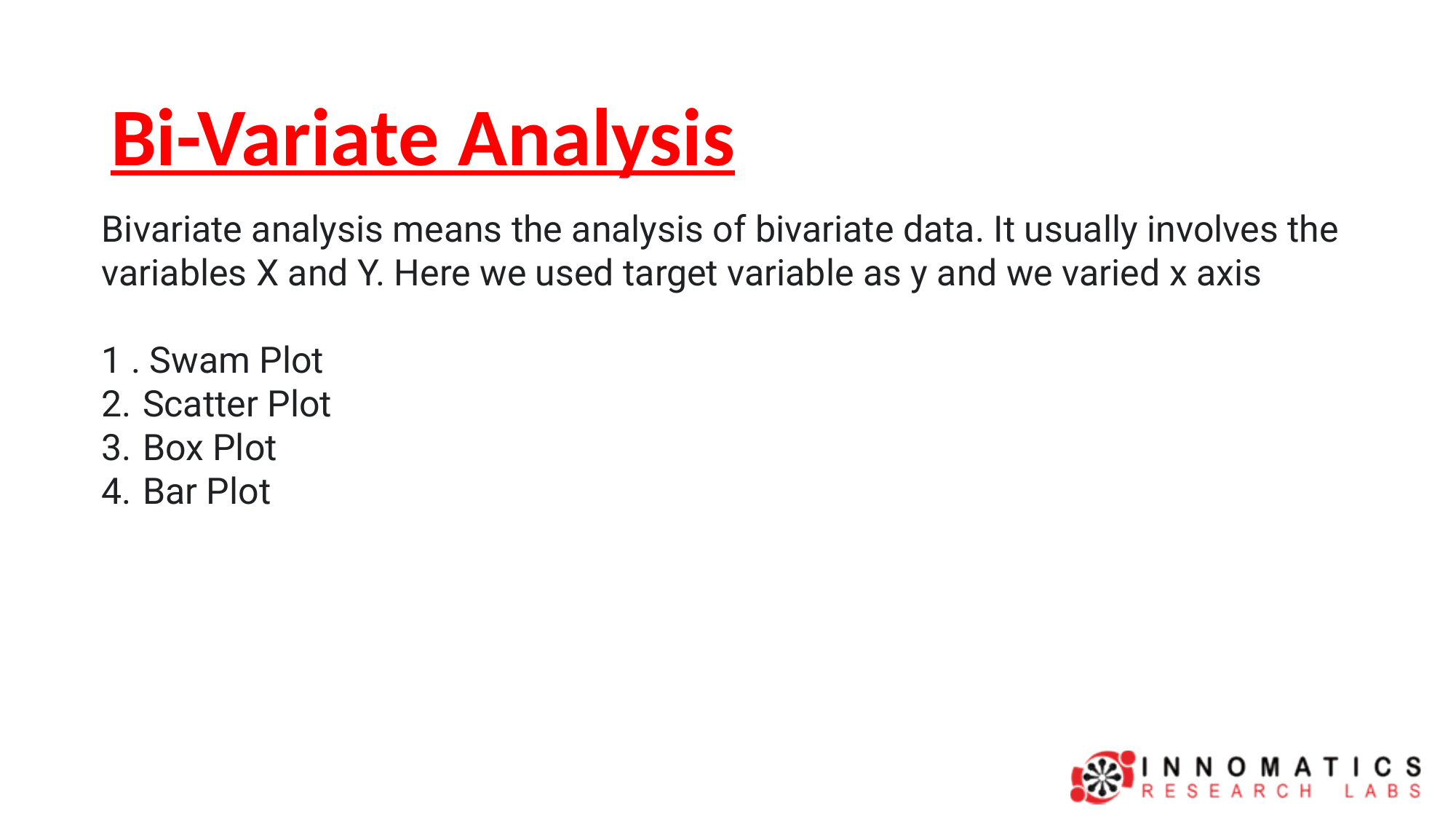

# Bi-Variate Analysis
Bivariate analysis means the analysis of bivariate data. It usually involves the variables X and Y. Here we used target variable as y and we varied x axis

1 . Swam Plot
Scatter Plot
Box Plot
Bar Plot